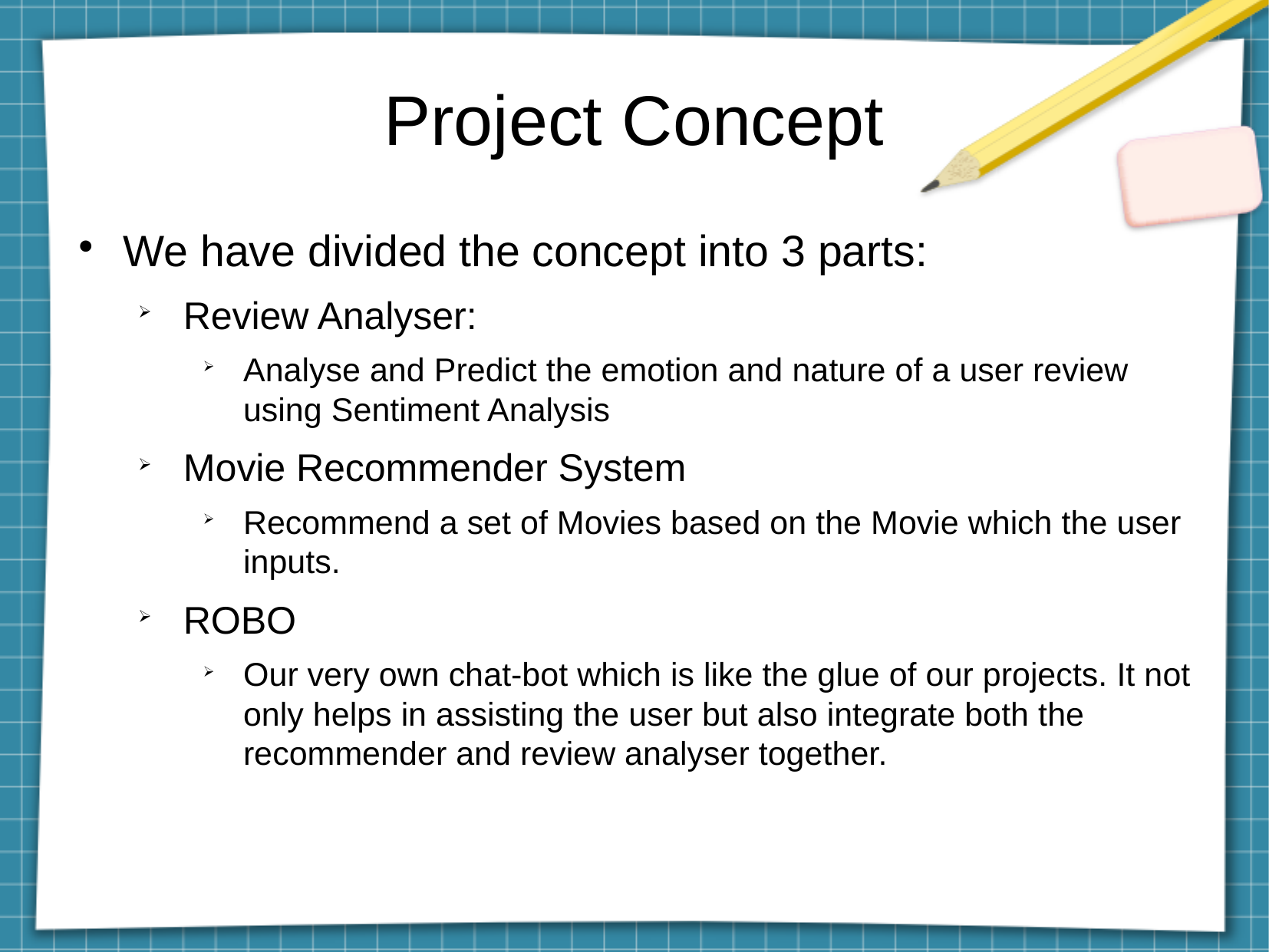

Project Concept
We have divided the concept into 3 parts:
Review Analyser:
Analyse and Predict the emotion and nature of a user review using Sentiment Analysis
Movie Recommender System
Recommend a set of Movies based on the Movie which the user inputs.
ROBO
Our very own chat-bot which is like the glue of our projects. It not only helps in assisting the user but also integrate both the recommender and review analyser together.